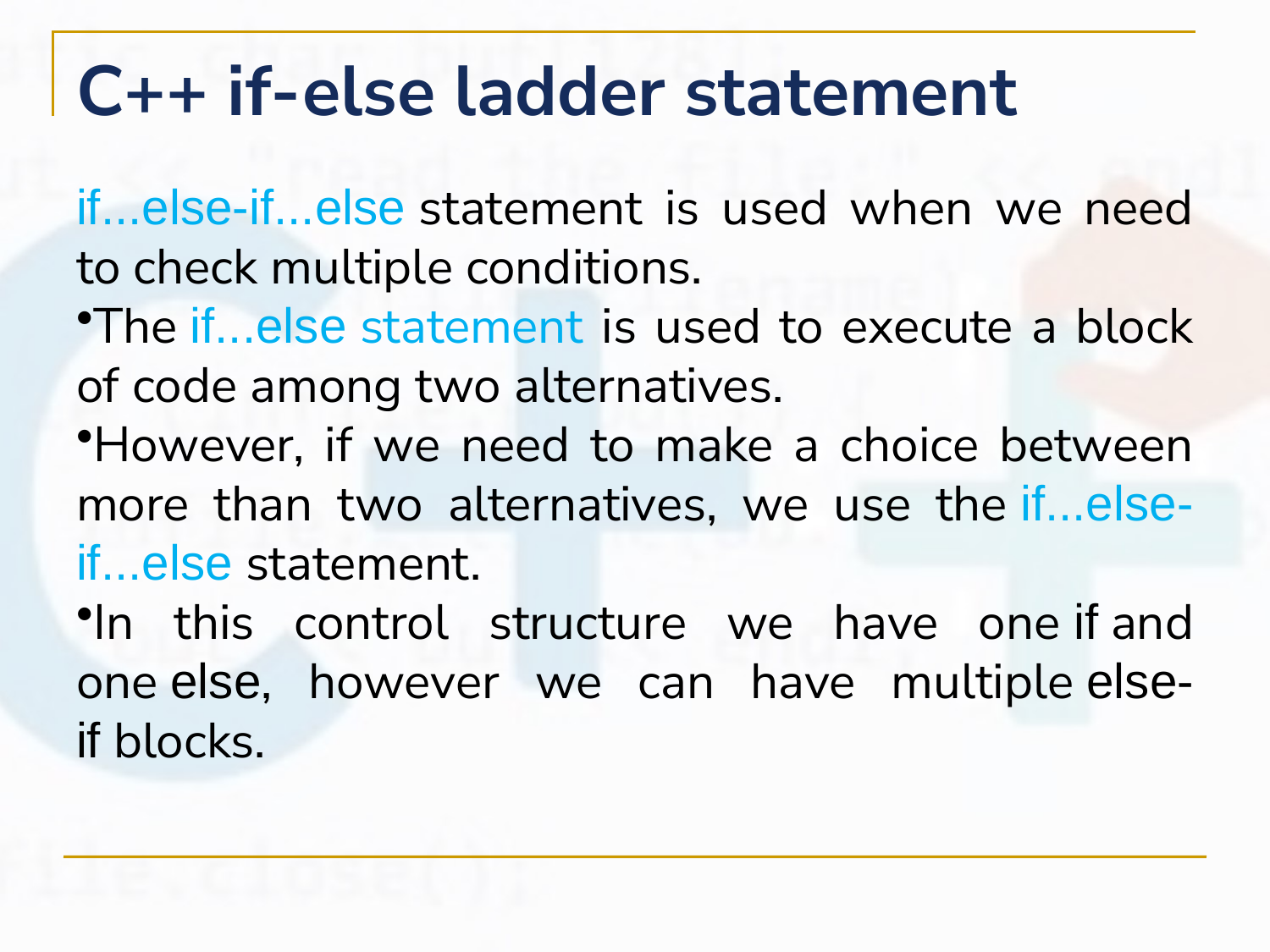

# C++ if-else ladder statement
if...else-if...else statement is used when we need to check multiple conditions.
The if...else statement is used to execute a block of code among two alternatives.
However, if we need to make a choice between more than two alternatives, we use the if...else-if...else statement.
In this control structure we have one if and one else, however we can have multiple else-if blocks.